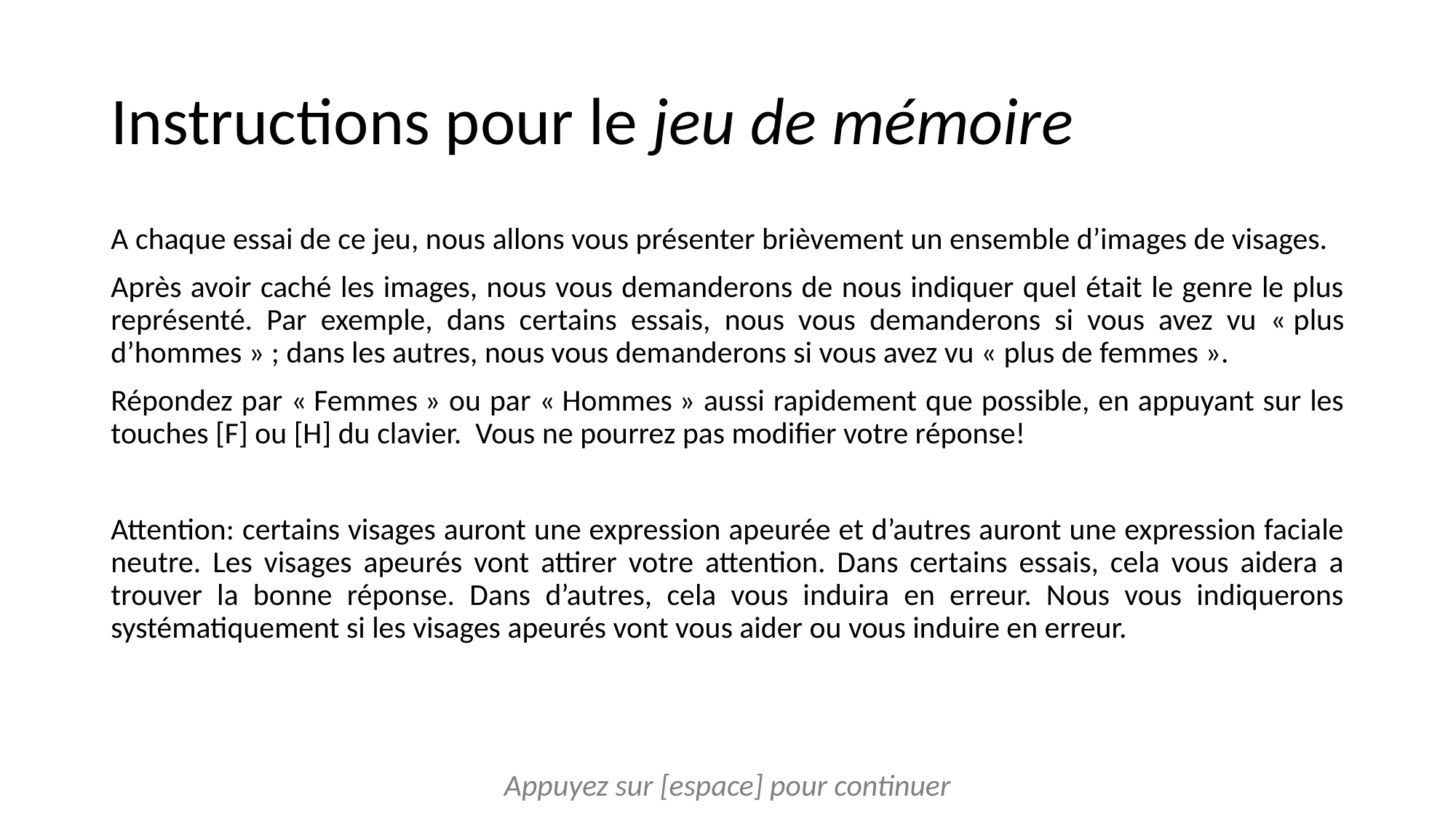

# Instructions pour le jeu de mémoire
A chaque essai de ce jeu, nous allons vous présenter brièvement un ensemble d’images de visages.
Après avoir caché les images, nous vous demanderons de nous indiquer quel était le genre le plus représenté. Par exemple, dans certains essais, nous vous demanderons si vous avez vu « plus d’hommes » ; dans les autres, nous vous demanderons si vous avez vu « plus de femmes ».
Répondez par « Femmes » ou par « Hommes » aussi rapidement que possible, en appuyant sur les touches [F] ou [H] du clavier.  Vous ne pourrez pas modifier votre réponse!

Attention: certains visages auront une expression apeurée et d’autres auront une expression faciale neutre. Les visages apeurés vont attirer votre attention. Dans certains essais, cela vous aidera a trouver la bonne réponse. Dans d’autres, cela vous induira en erreur. Nous vous indiquerons systématiquement si les visages apeurés vont vous aider ou vous induire en erreur.

Appuyez sur [espace] pour continuer